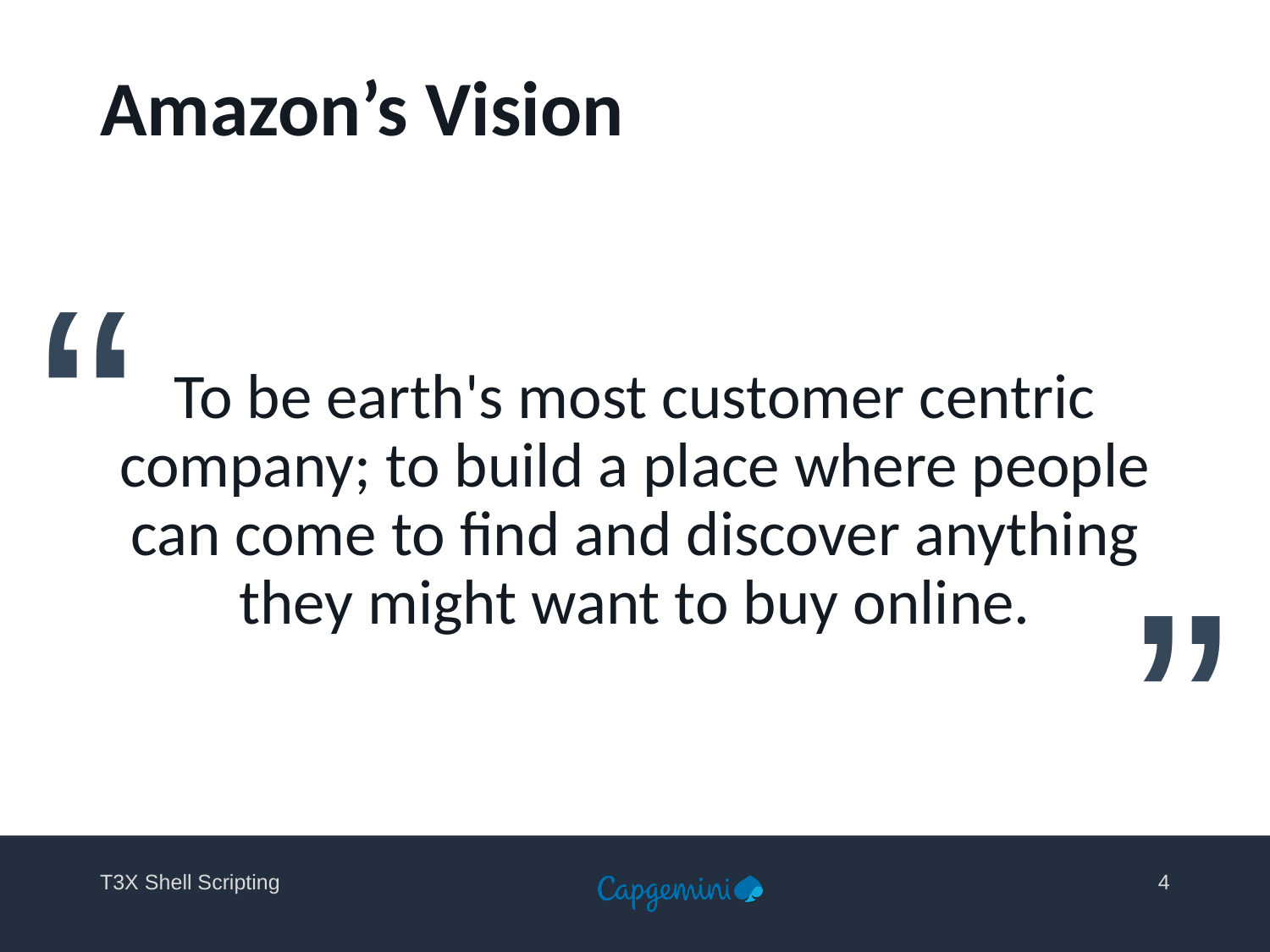

# Amazon’s Vision
“
To be earth's most customer centric company; to build a place where people can come to find and discover anything they might want to buy online.
”
T3X Shell Scripting
4